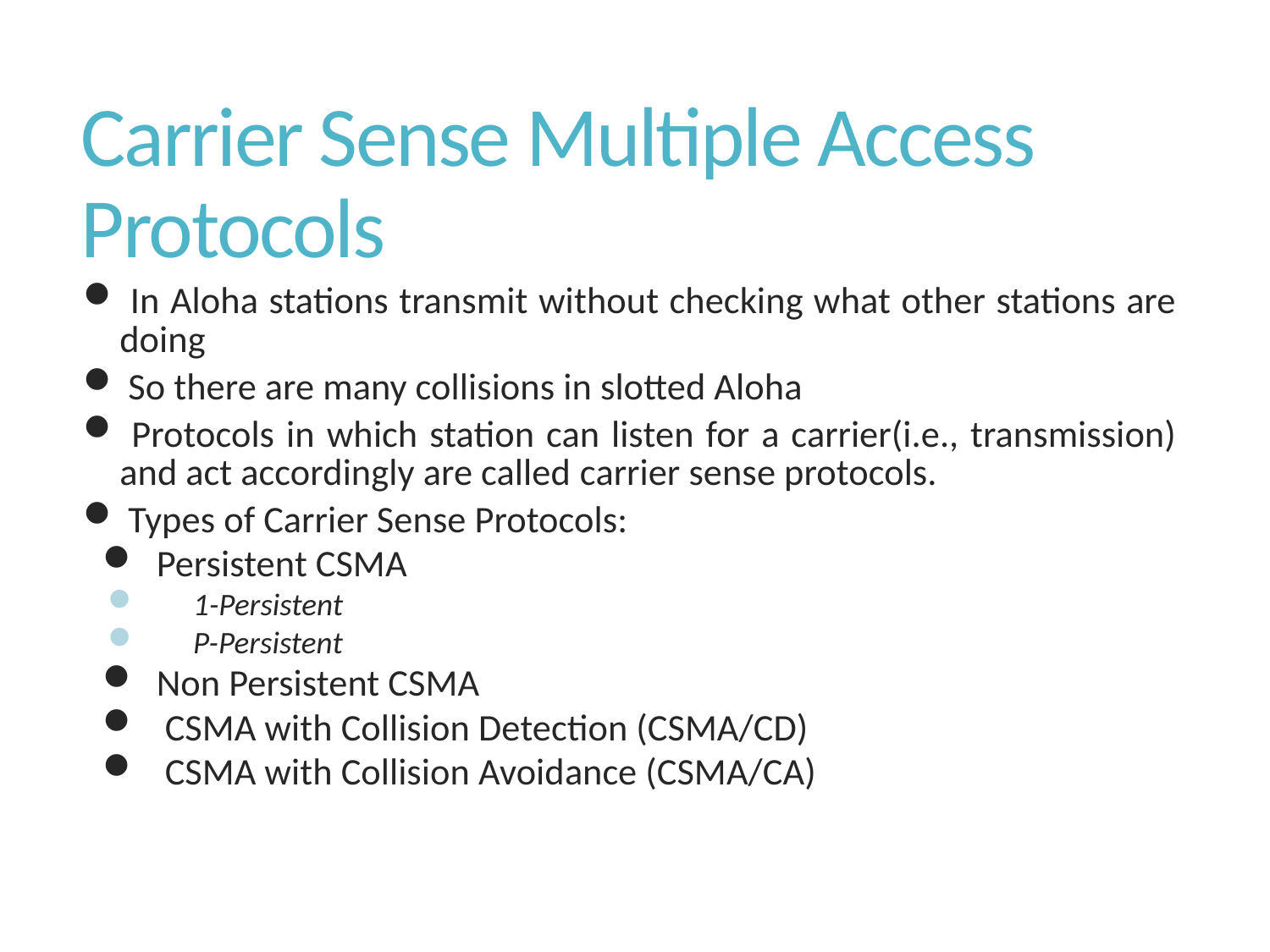

# Carrier Sense Multiple Access	Protocols
 In Aloha stations transmit without checking what other stations are doing
 So there are many collisions in slotted Aloha
 Protocols in which station can listen for a carrier(i.e., transmission) and act accordingly are called carrier sense protocols.
 Types of Carrier Sense Protocols:
Persistent CSMA
1-Persistent
P-Persistent
Non Persistent CSMA
 CSMA with Collision Detection (CSMA/CD)
 CSMA with Collision Avoidance (CSMA/CA)